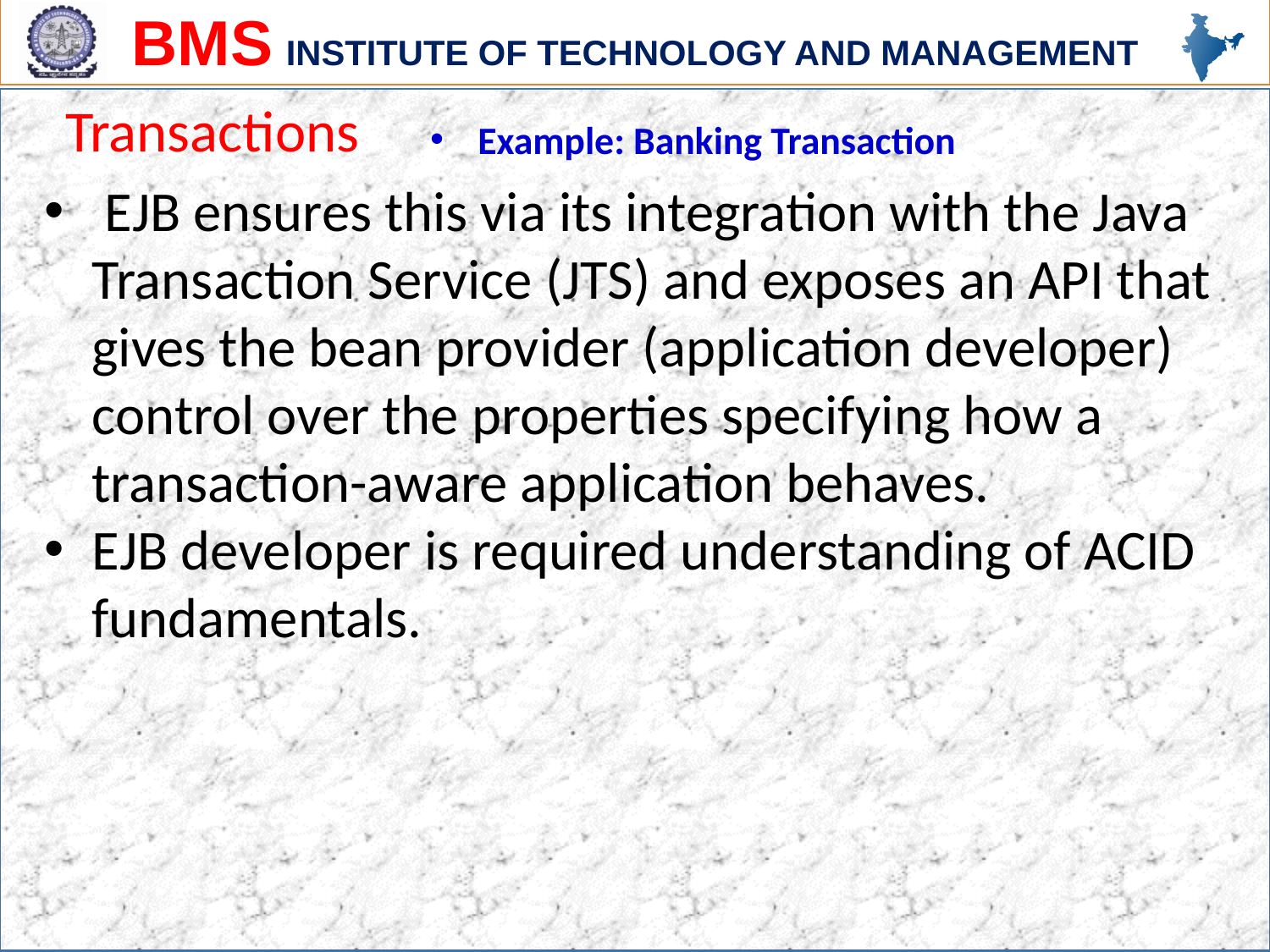

# Transactions
Example: Banking Transaction
 EJB ensures this via its integration with the Java Transaction Service (JTS) and exposes an API that gives the bean provider (application developer) control over the properties specifying how a transaction-aware application behaves.
EJB developer is required understanding of ACID fundamentals.